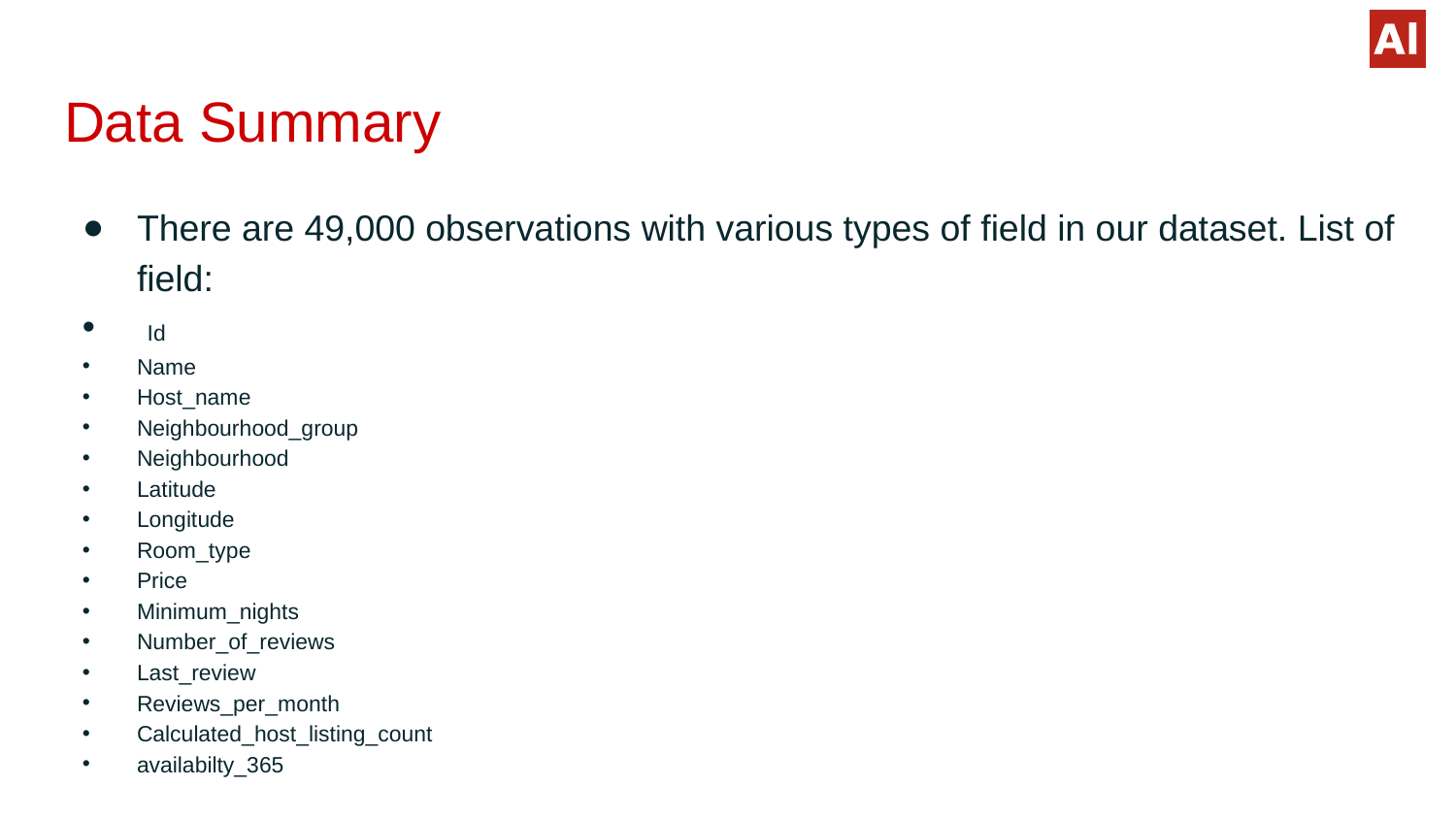

# Data Summary
There are 49,000 observations with various types of field in our dataset. List of field:
 Id
Name
Host_name
Neighbourhood_group
Neighbourhood
Latitude
Longitude
Room_type
Price
Minimum_nights
Number_of_reviews
Last_review
Reviews_per_month
Calculated_host_listing_count
availabilty_365